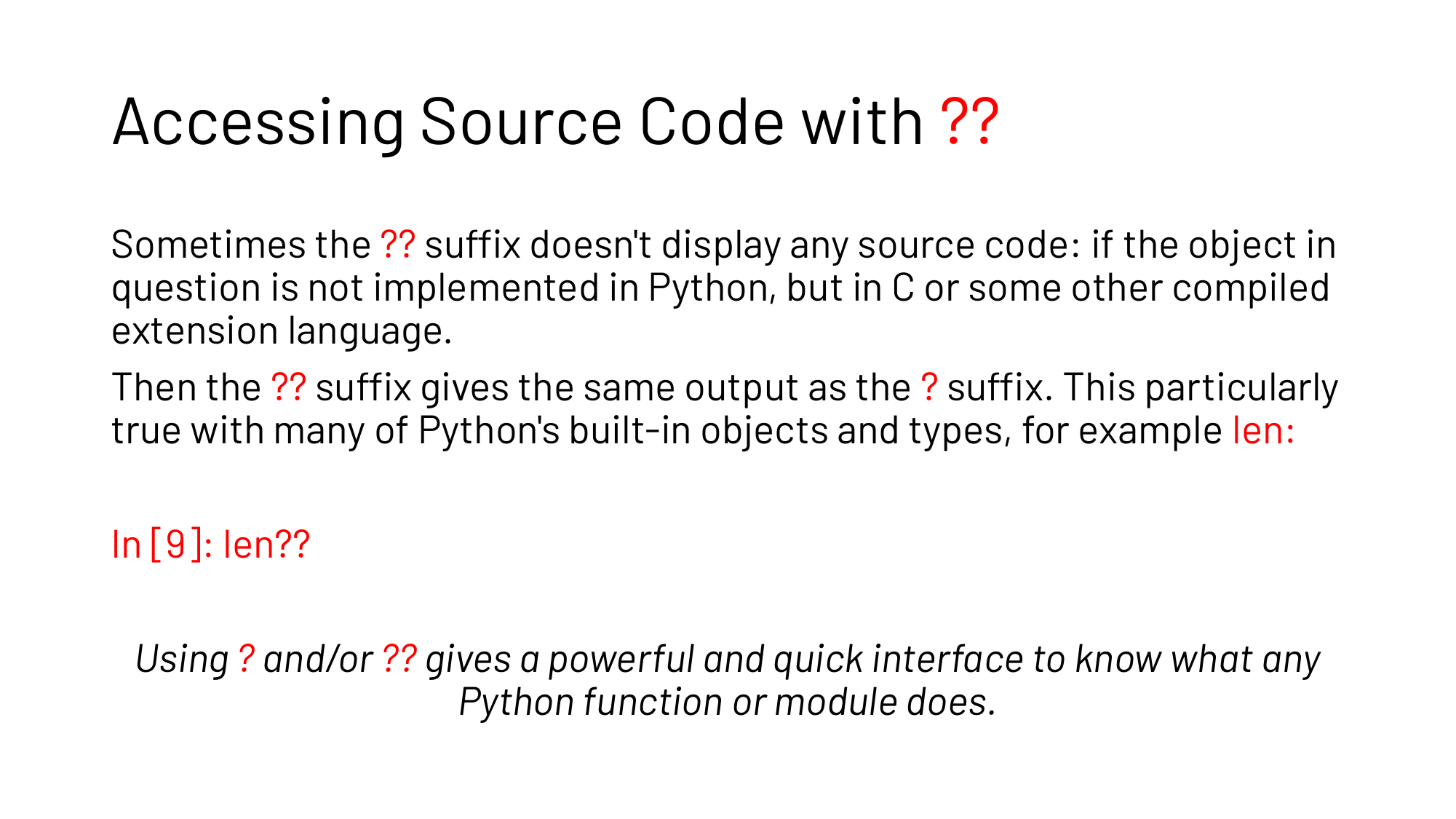

# Accessing Source Code with ??
Sometimes the ?? suffix doesn't display any source code: if the object in question is not implemented in Python, but in C or some other compiled extension language.
Then the ?? suffix gives the same output as the ? suffix. This particularly true with many of Python's built-in objects and types, for example len:

In [9]: len??

Using ? and/or ?? gives a powerful and quick interface to know what any Python function or module does.